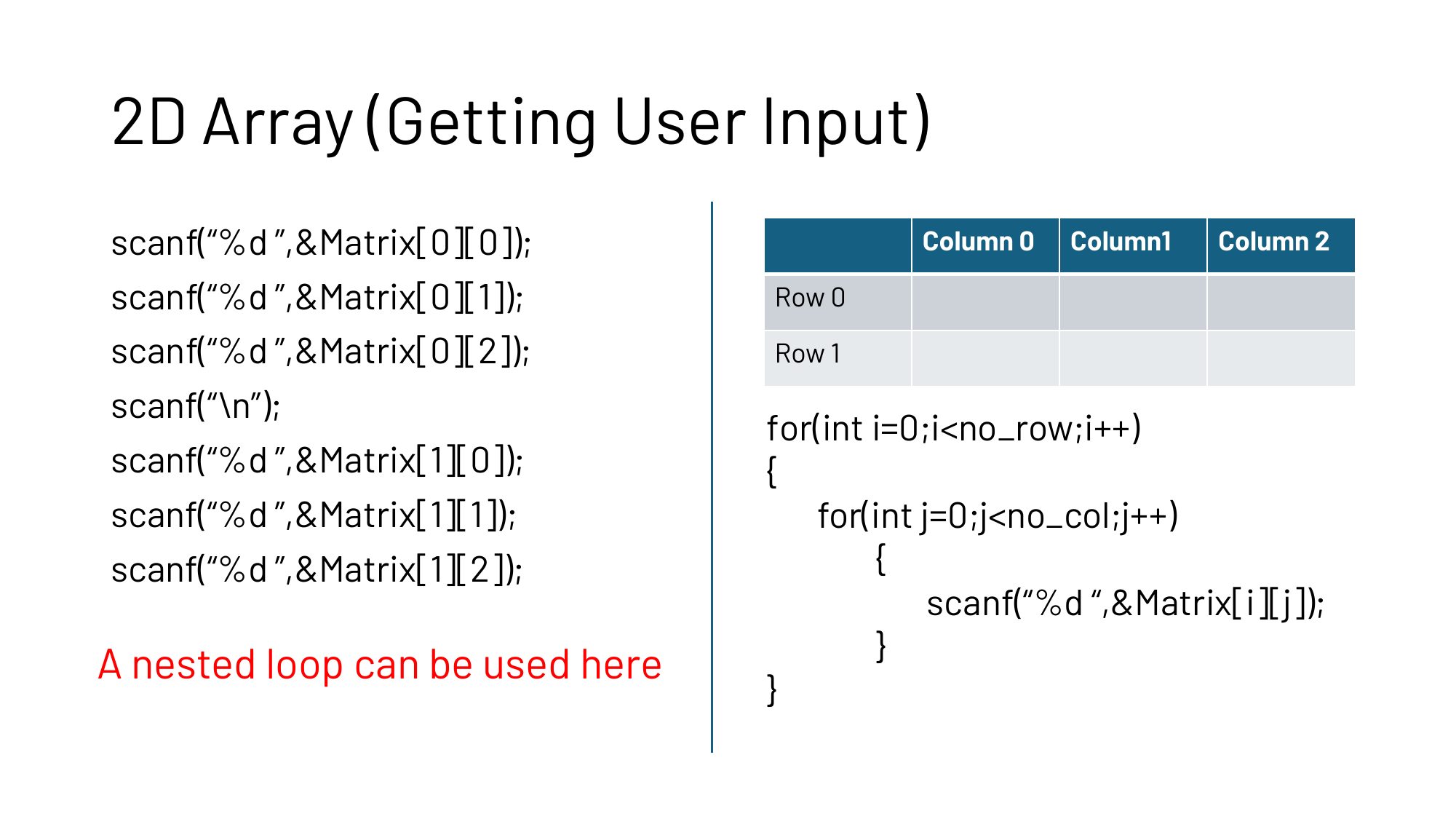

# 2D Array (Getting User Input)
scanf(“%d ”,&Matrix[0][0]);
scanf(“%d ”,&Matrix[0][1]);
scanf(“%d ”,&Matrix[0][2]);
scanf(“\n”);
scanf(“%d ”,&Matrix[1][0]);
scanf(“%d ”,&Matrix[1][1]);
scanf(“%d ”,&Matrix[1][2]);

|  | Column 0 | Column1 | Column 2 |
| --- | --- | --- | --- |
| Row 0 |  |  |  |
| Row 1 |  |  |  |
for(int i=0;i<no_row;i++)
{
       for(int j=0;j<no_col;j++)
	{
	       scanf(“%d “,&Matrix[i][j]);
	}
}
A nested loop can be used here